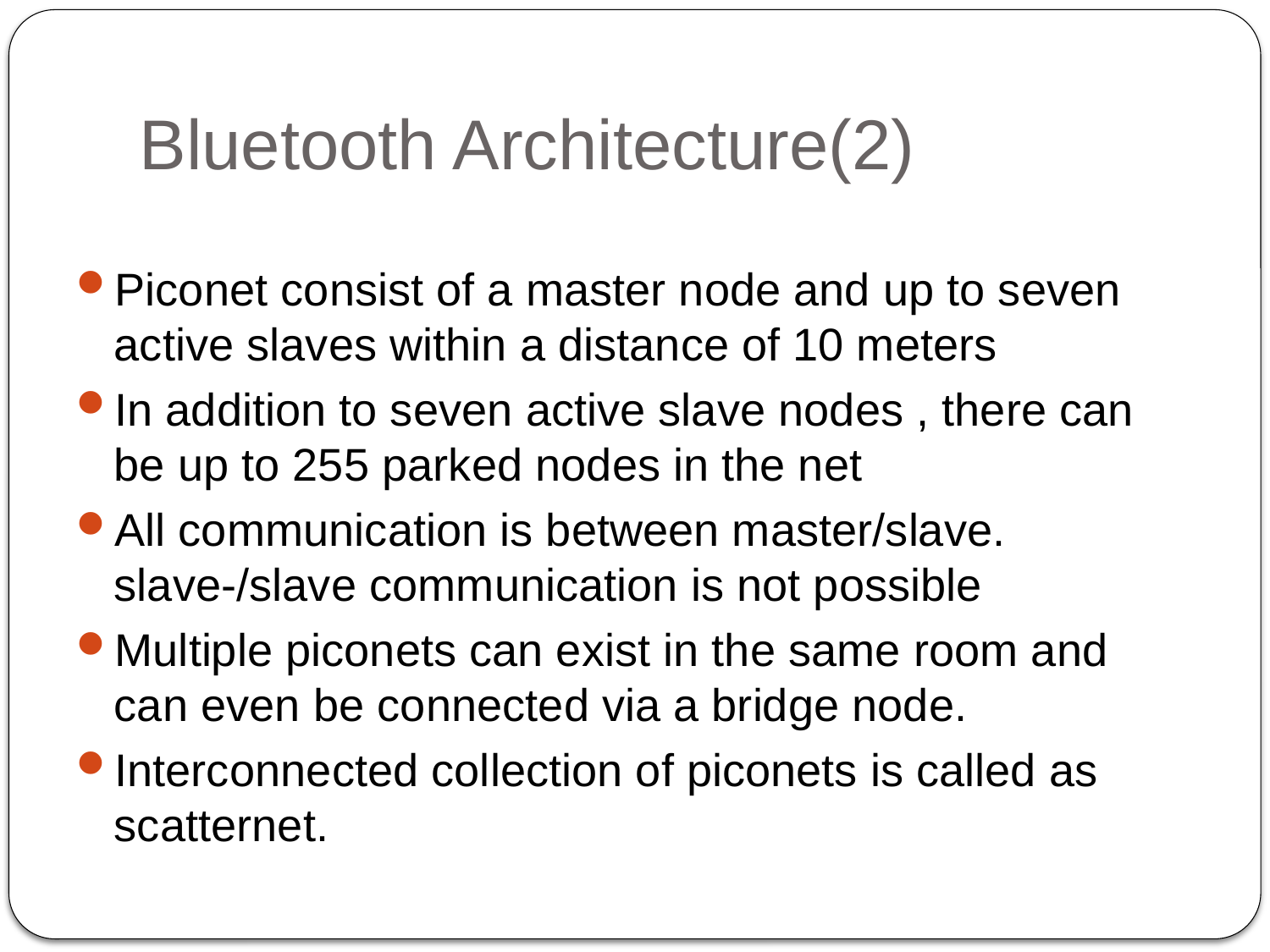

# Bluetooth Architecture(2)
Piconet consist of a master node and up to seven active slaves within a distance of 10 meters
In addition to seven active slave nodes , there can be up to 255 parked nodes in the net
All communication is between master/slave. slave-/slave communication is not possible
Multiple piconets can exist in the same room and can even be connected via a bridge node.
Interconnected collection of piconets is called as scatternet.